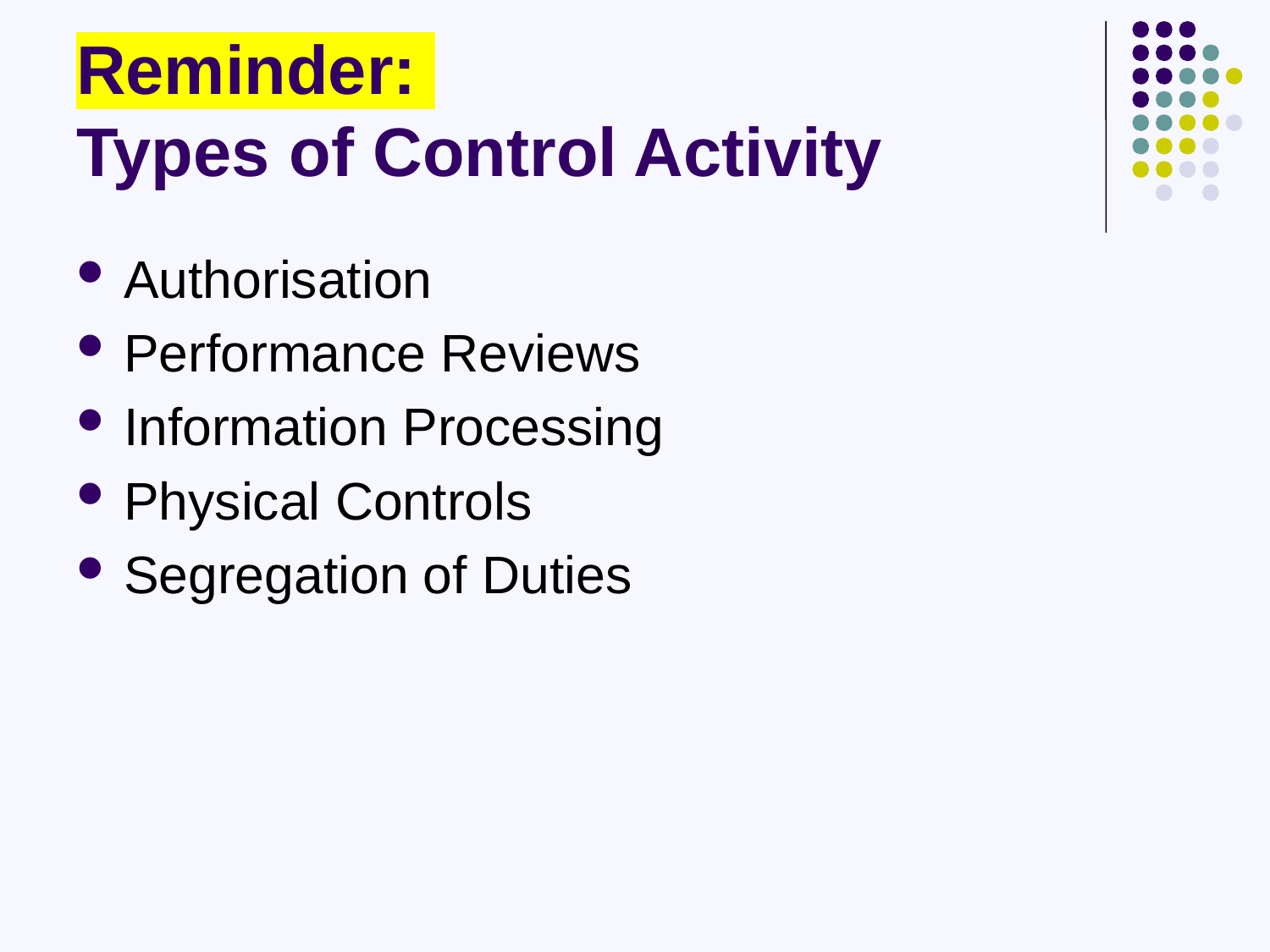

# Reminder: Types of Control Activity
Authorisation
Performance Reviews
Information Processing
Physical Controls
Segregation of Duties